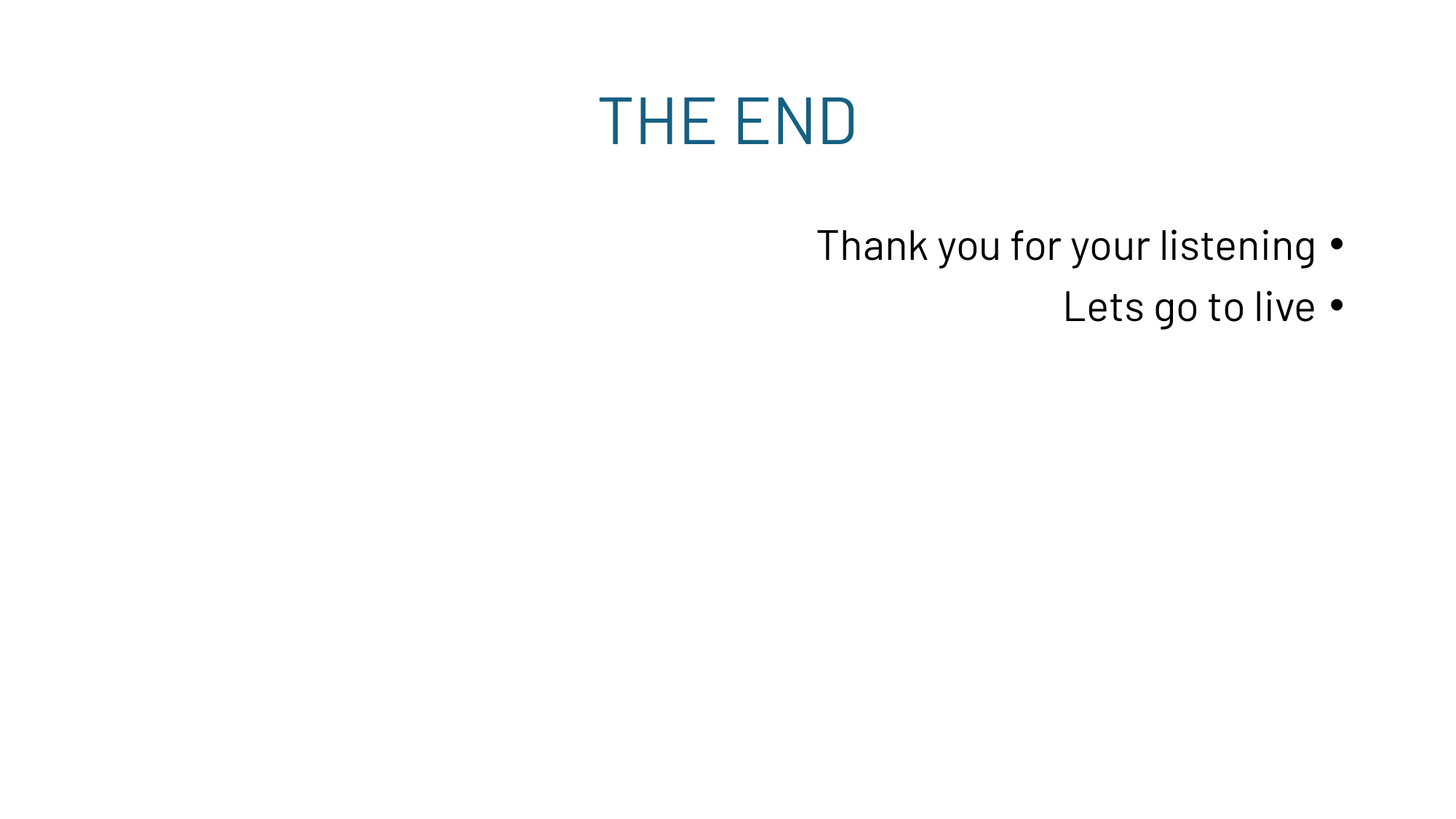

# THE END
Thank you for your listening
Lets go to live